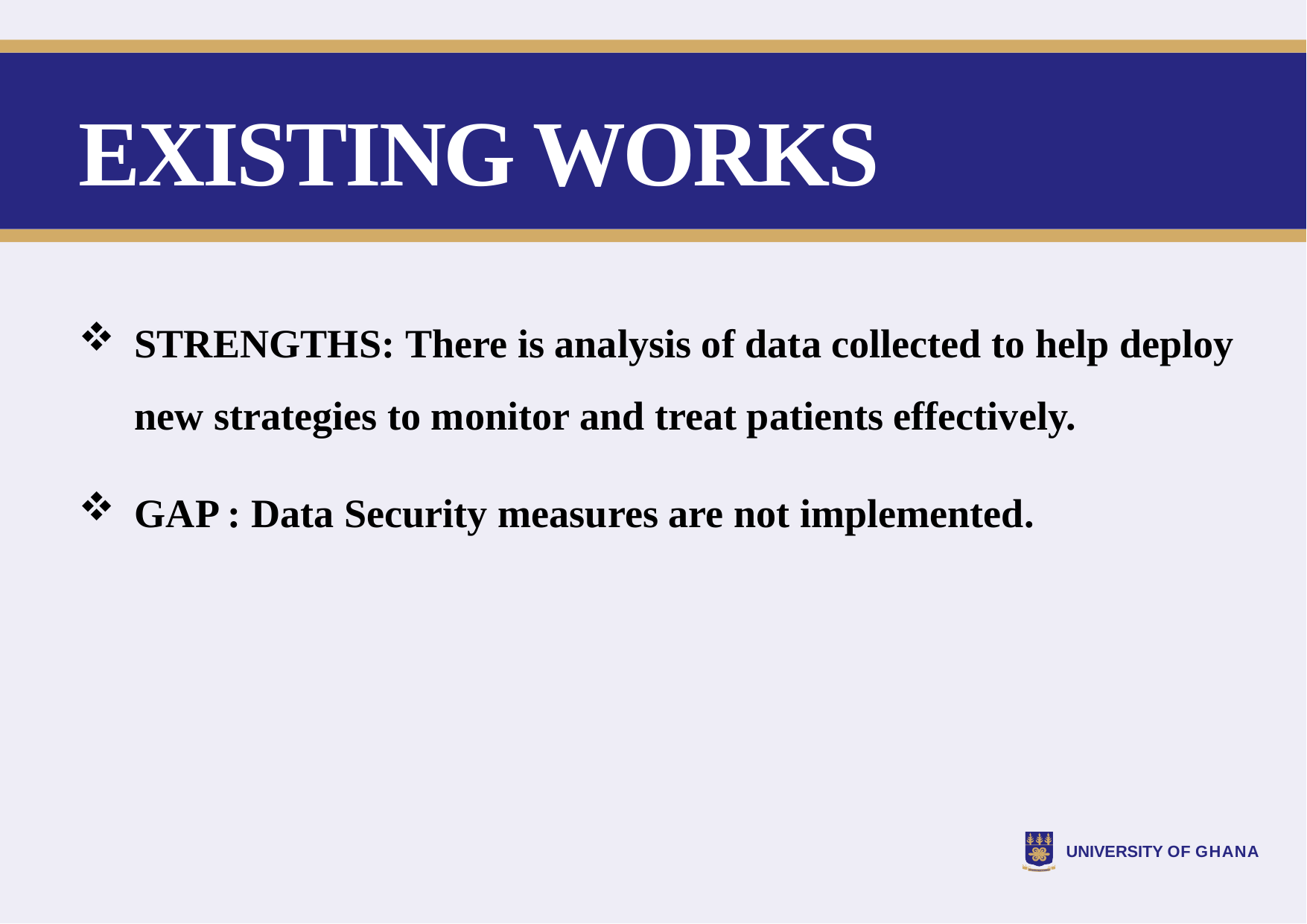

# EXISTING WORKS
STRENGTHS: There is analysis of data collected to help deploy new strategies to monitor and treat patients effectively.
GAP : Data Security measures are not implemented.

UNIVERSITY OF GHANA